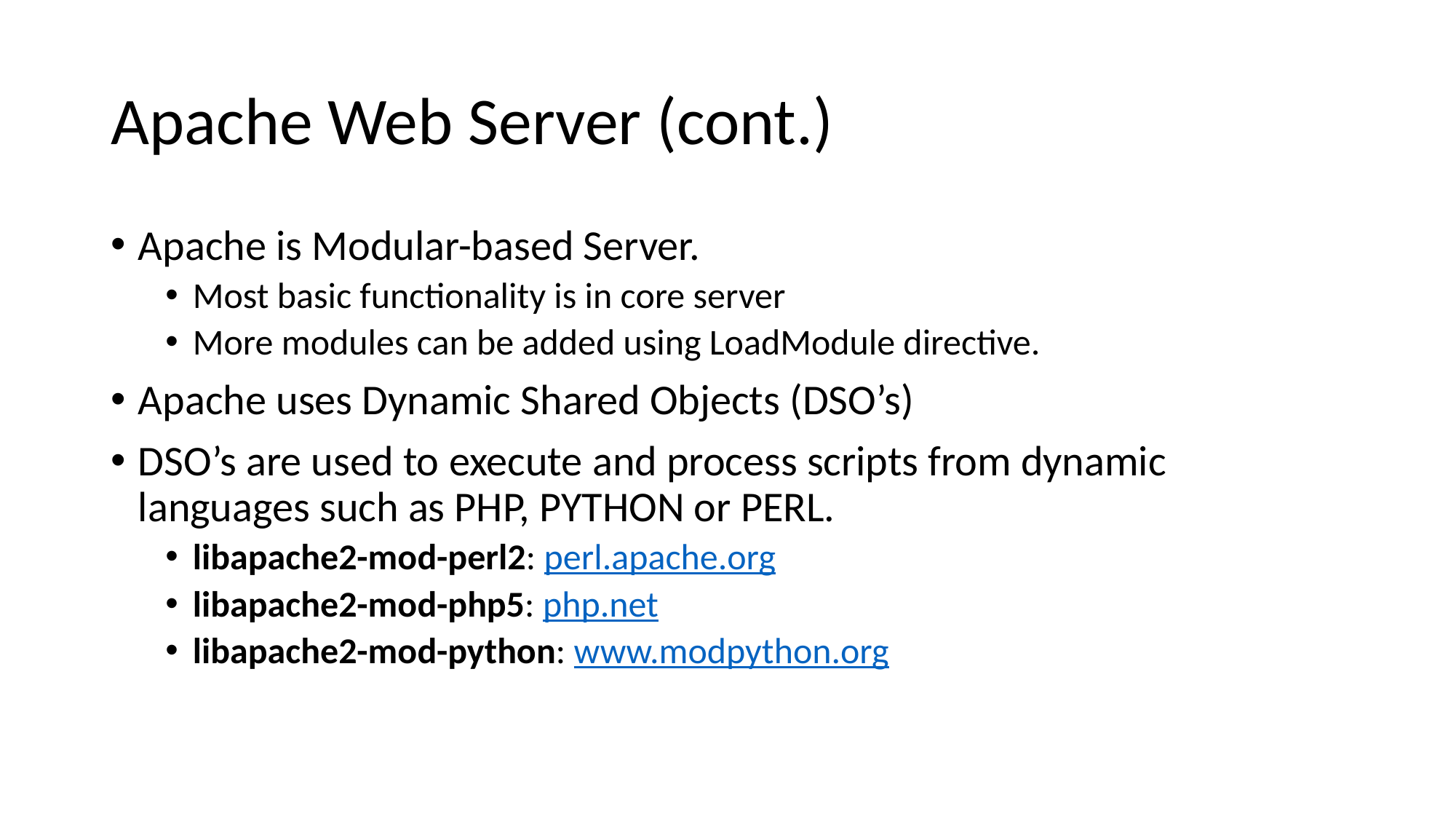

# Apache Web Server (cont.)
Apache is Modular-based Server.
Most basic functionality is in core server
More modules can be added using LoadModule directive.
Apache uses Dynamic Shared Objects (DSO’s)
DSO’s are used to execute and process scripts from dynamic languages such as PHP, PYTHON or PERL.
libapache2-mod-perl2: perl.apache.org
libapache2-mod-php5: php.net
libapache2-mod-python: www.modpython.org